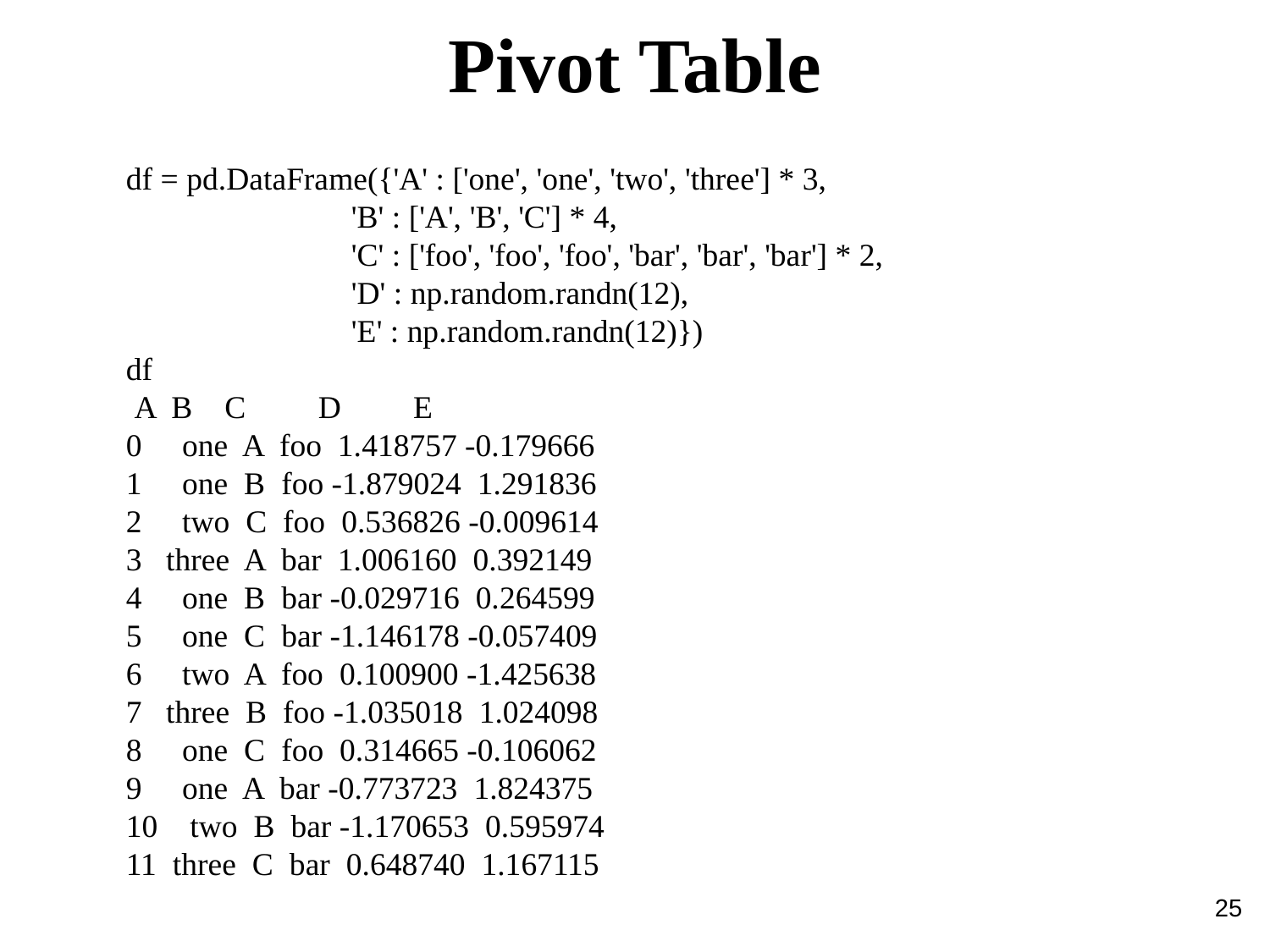

Pivot Table
df = pd.DataFrame({'A' : ['one', 'one', 'two', 'three'] * 3,
                            'B' : ['A', 'B', 'C'] * 4,
                            'C' : ['foo', 'foo', 'foo', 'bar', 'bar', 'bar'] * 2,
                            'D' : np.random.randn(12),
                            'E' : np.random.randn(12)})
df
 A  B    C         D         E
0     one  A  foo  1.418757 -0.179666
1     one  B  foo -1.879024  1.291836
2     two  C  foo  0.536826 -0.009614
3   three  A  bar  1.006160  0.392149
4     one  B  bar -0.029716  0.264599
5     one  C  bar -1.146178 -0.057409
6     two  A  foo  0.100900 -1.425638
7   three  B  foo -1.035018  1.024098
8     one  C  foo  0.314665 -0.106062
9     one  A  bar -0.773723  1.824375
10    two  B  bar -1.170653  0.595974
11  three  C  bar  0.648740  1.167115
25